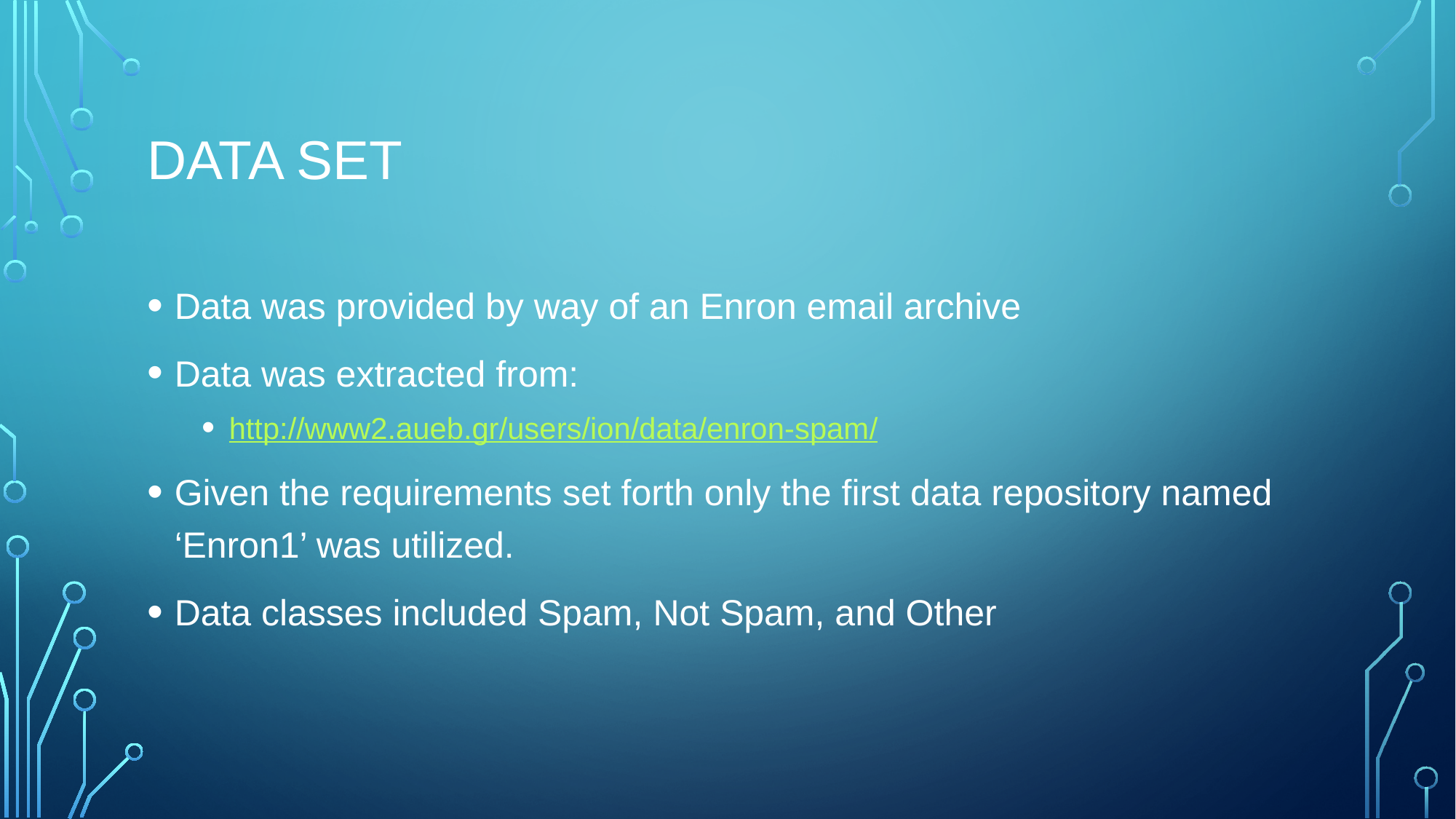

# Data Set
Data was provided by way of an Enron email archive
Data was extracted from:
http://www2.aueb.gr/users/ion/data/enron-spam/
Given the requirements set forth only the first data repository named ‘Enron1’ was utilized.
Data classes included Spam, Not Spam, and Other